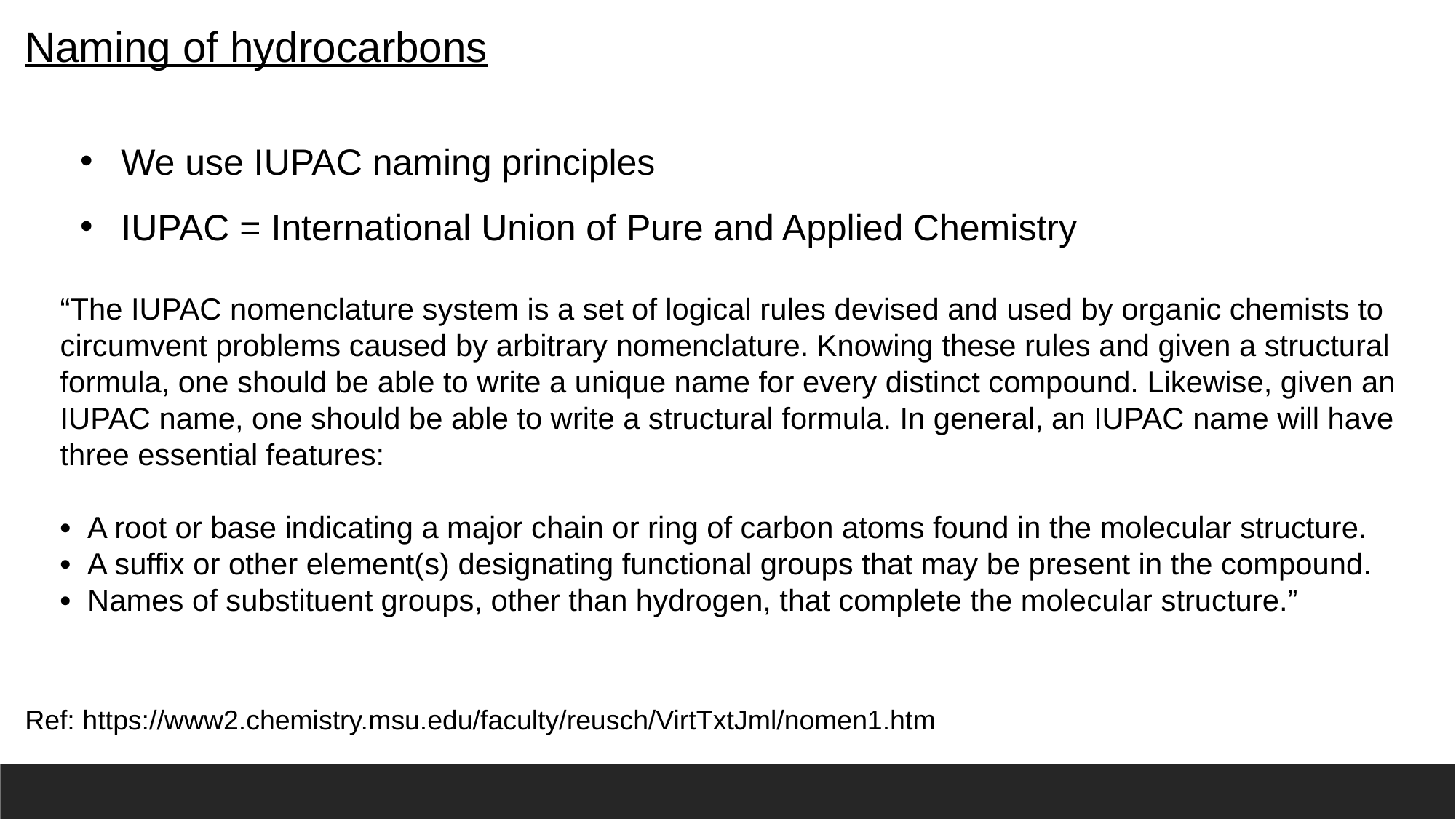

Naming of hydrocarbons
We use IUPAC naming principles
IUPAC = International Union of Pure and Applied Chemistry

“The IUPAC nomenclature system is a set of logical rules devised and used by organic chemists to circumvent problems caused by arbitrary nomenclature. Knowing these rules and given a structural formula, one should be able to write a unique name for every distinct compound. Likewise, given an IUPAC name, one should be able to write a structural formula. In general, an IUPAC name will have three essential features:

•  A root or base indicating a major chain or ring of carbon atoms found in the molecular structure.
•  A suffix or other element(s) designating functional groups that may be present in the compound.
•  Names of substituent groups, other than hydrogen, that complete the molecular structure.”

Ref: https://www2.chemistry.msu.edu/faculty/reusch/VirtTxtJml/nomen1.htm